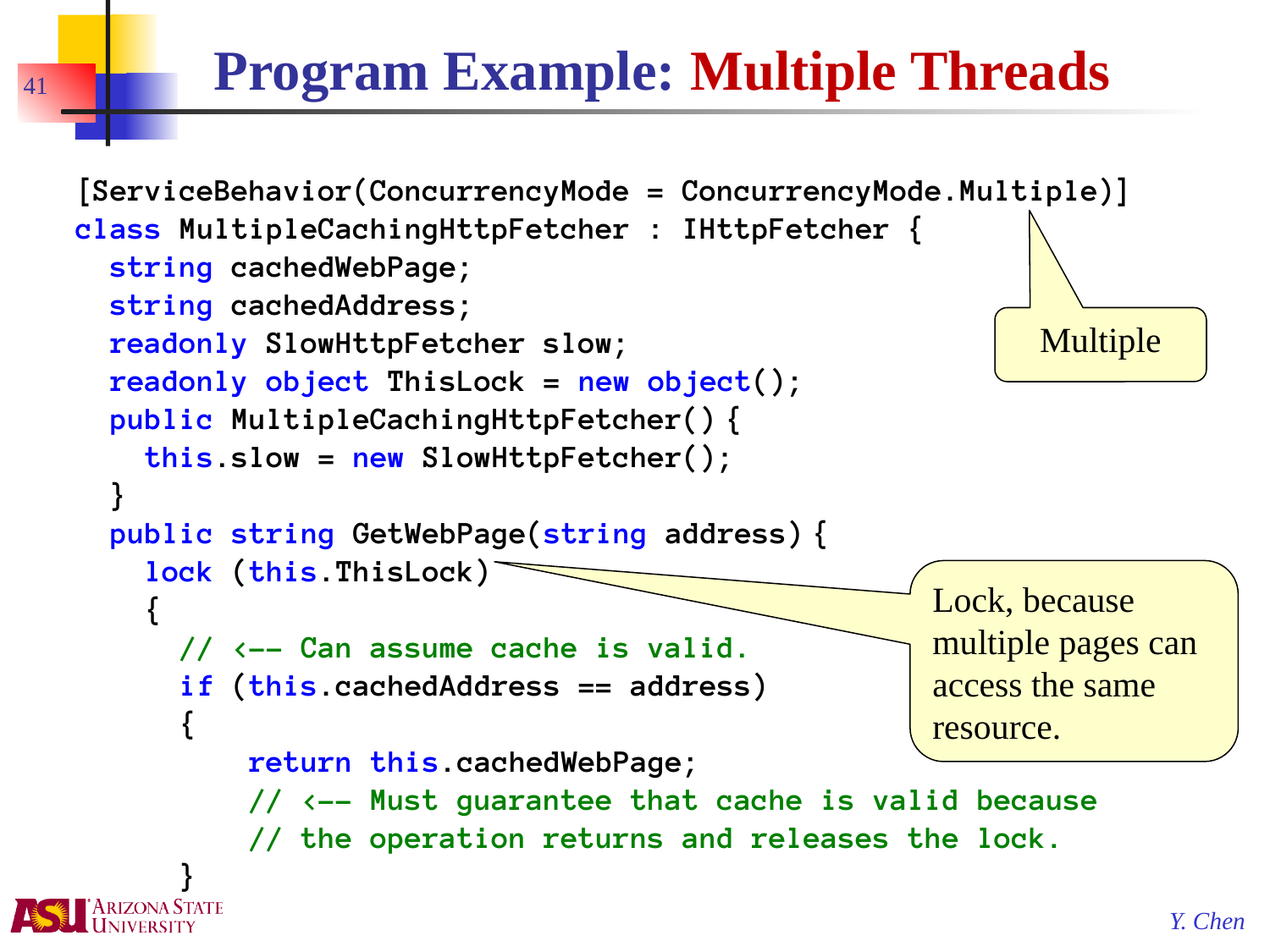

# Program Example: Multiple Threads
41
[ServiceBehavior(ConcurrencyMode = ConcurrencyMode.Multiple)]
class MultipleCachingHttpFetcher : IHttpFetcher  {
  string cachedWebPage;
  string cachedAddress;
  readonly SlowHttpFetcher slow;
  readonly object ThisLock = new object();
  public MultipleCachingHttpFetcher() {
    this.slow = new SlowHttpFetcher();
  }
  public string GetWebPage(string address) {
    lock (this.ThisLock)
    {
      // <-- Can assume cache is valid.
      if (this.cachedAddress == address)
      {
          return this.cachedWebPage;
          // <-- Must guarantee that cache is valid because
          // the operation returns and releases the lock.
      }

Multiple
Lock, because multiple pages can access the same resource.